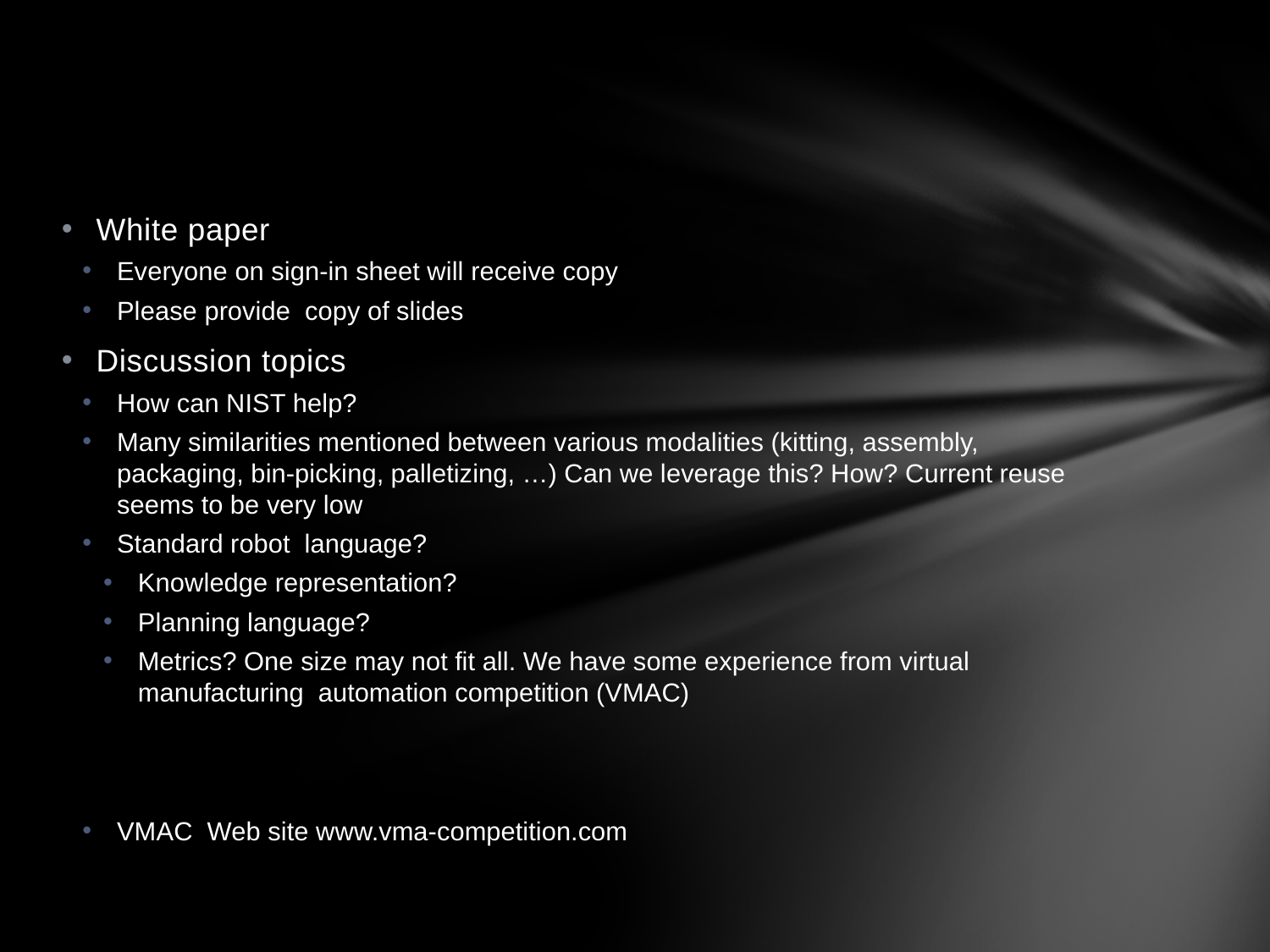

#
White paper
Everyone on sign-in sheet will receive copy
Please provide  copy of slides
Discussion topics
How can NIST help?
Many similarities mentioned between various modalities (kitting, assembly, packaging, bin-picking, palletizing, …) Can we leverage this? How? Current reuse seems to be very low
Standard robot  language?
Knowledge representation?
Planning language?
Metrics? One size may not fit all. We have some experience from virtual manufacturing  automation competition (VMAC)

VMAC  Web site www.vma-competition.com